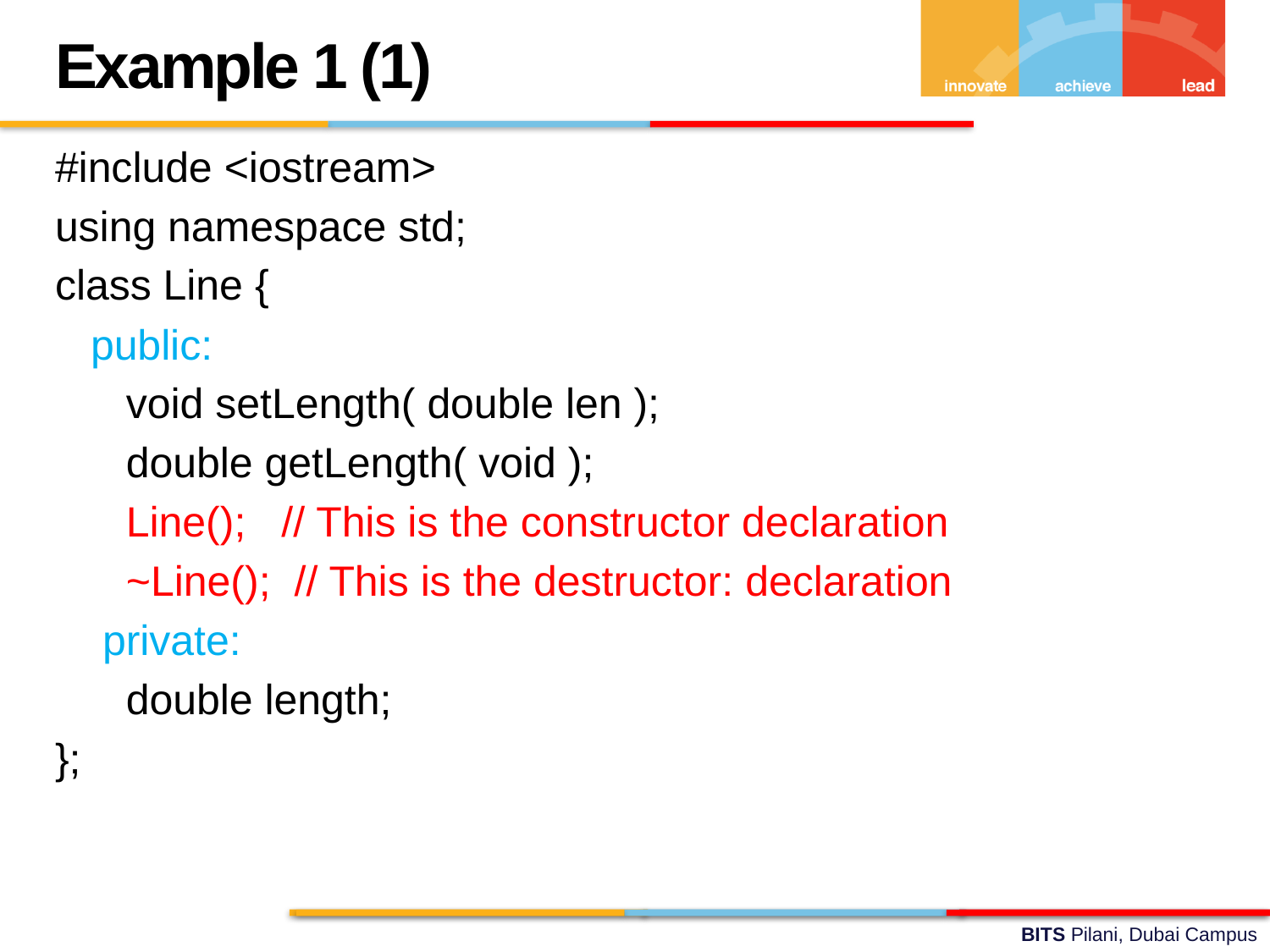

Example 1 (1)
#include <iostream>
using namespace std;
class Line {
   public:
      void setLength( double len );
      double getLength( void );
      Line();   // This is the constructor declaration
      ~Line();  // This is the destructor: declaration
    private:
      double length;
};